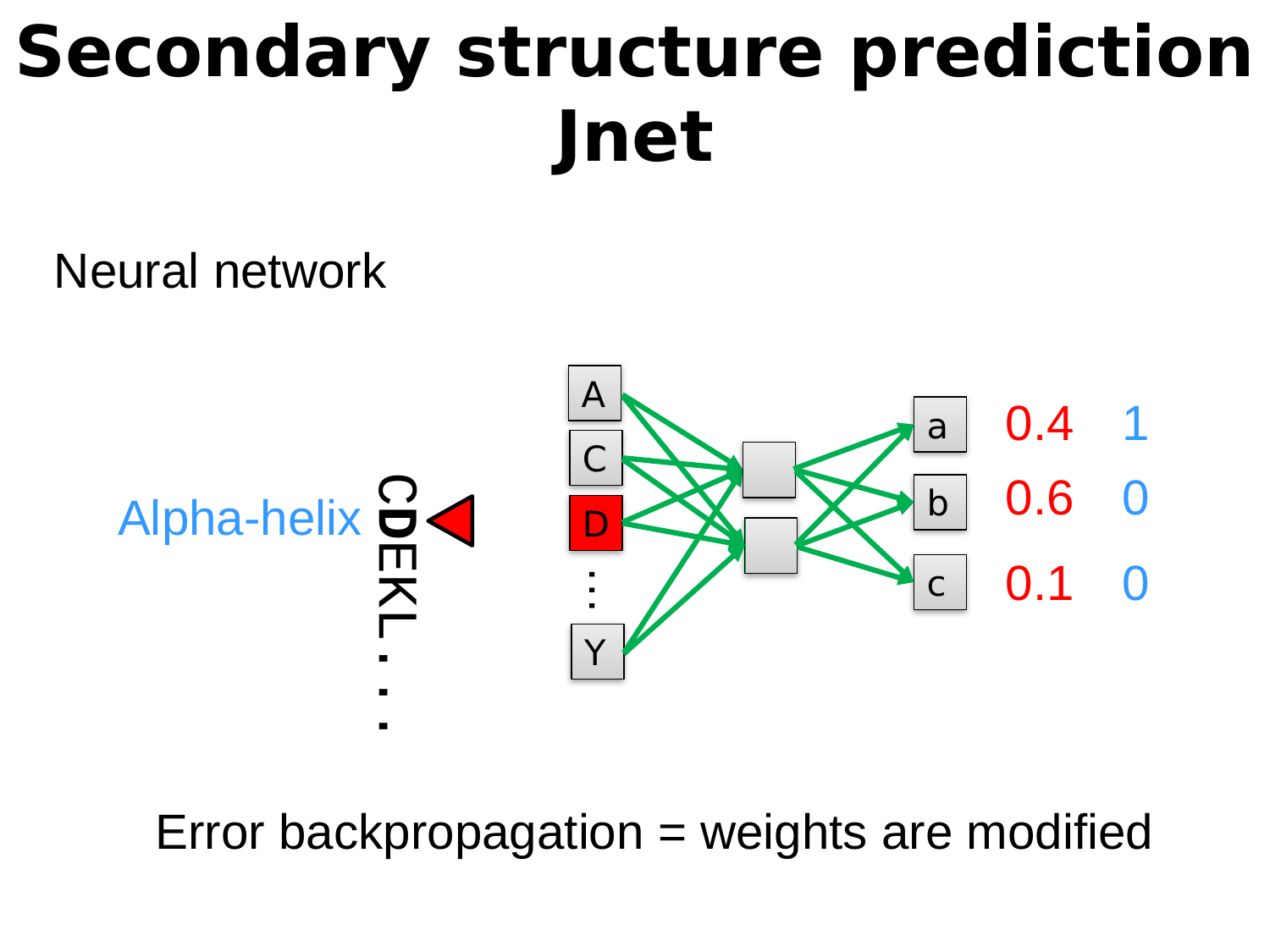

Secondary structure prediction
Jnet
Neural network
A
0.4
1
a
C

0.6
0
b
Alpha-helix
D

0.1
0
…
c
CDEKL...
Y
Error backpropagation = weights are modified